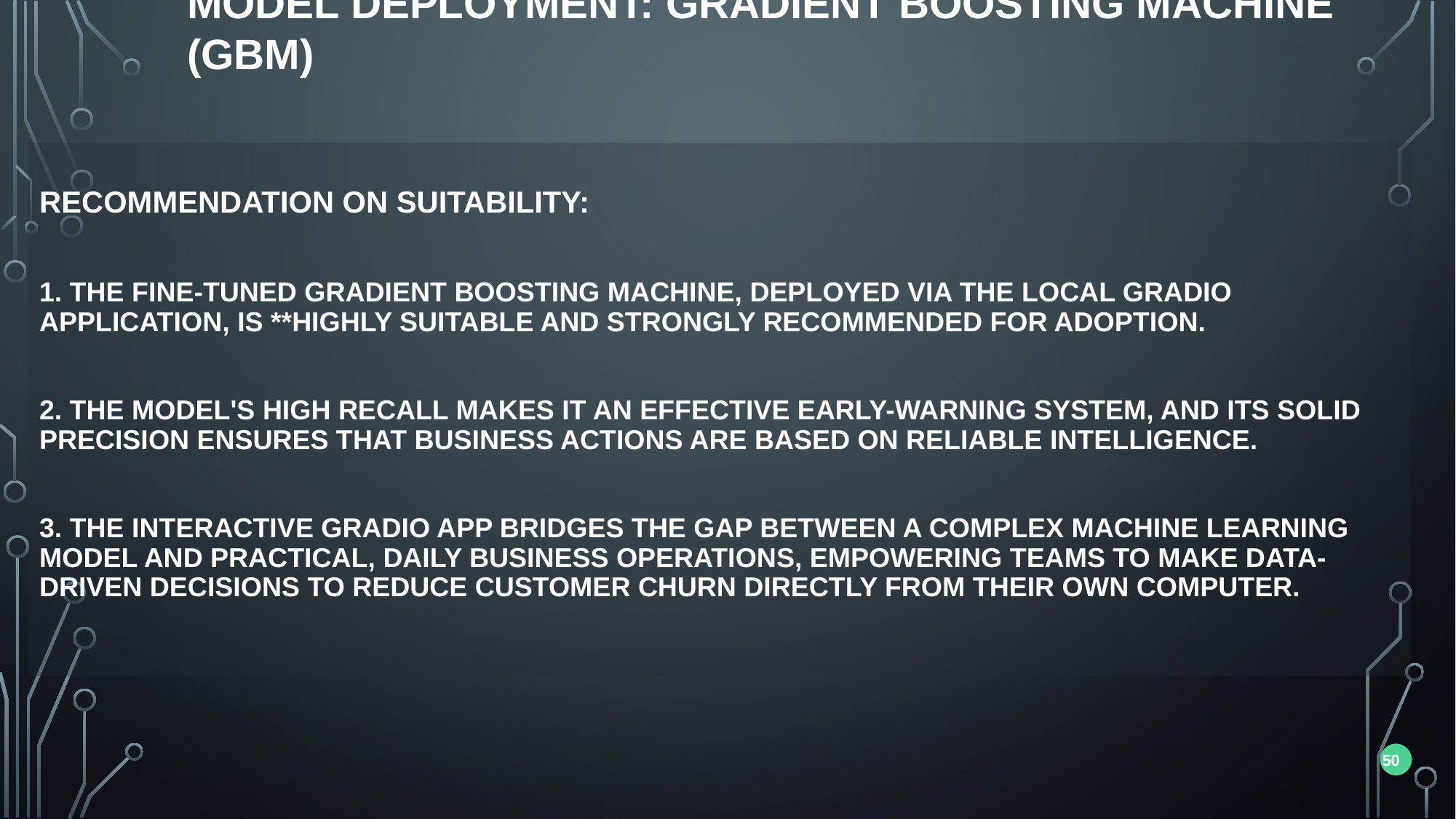

Model Deployment: Gradient Boosting Machine (GBM)

Recommendation on Suitability:

1. The fine-tuned Gradient Boosting Machine, deployed via the local Gradio application, is **highly suitable and strongly recommended for adoption.

2. The model's high recall makes it an effective early-warning system, and its solid precision ensures that business actions are based on reliable intelligence.

3. The interactive Gradio app bridges the gap between a complex machine learning model and practical, daily business operations, empowering teams to make data-driven decisions to reduce customer churn directly from their own computer.

50